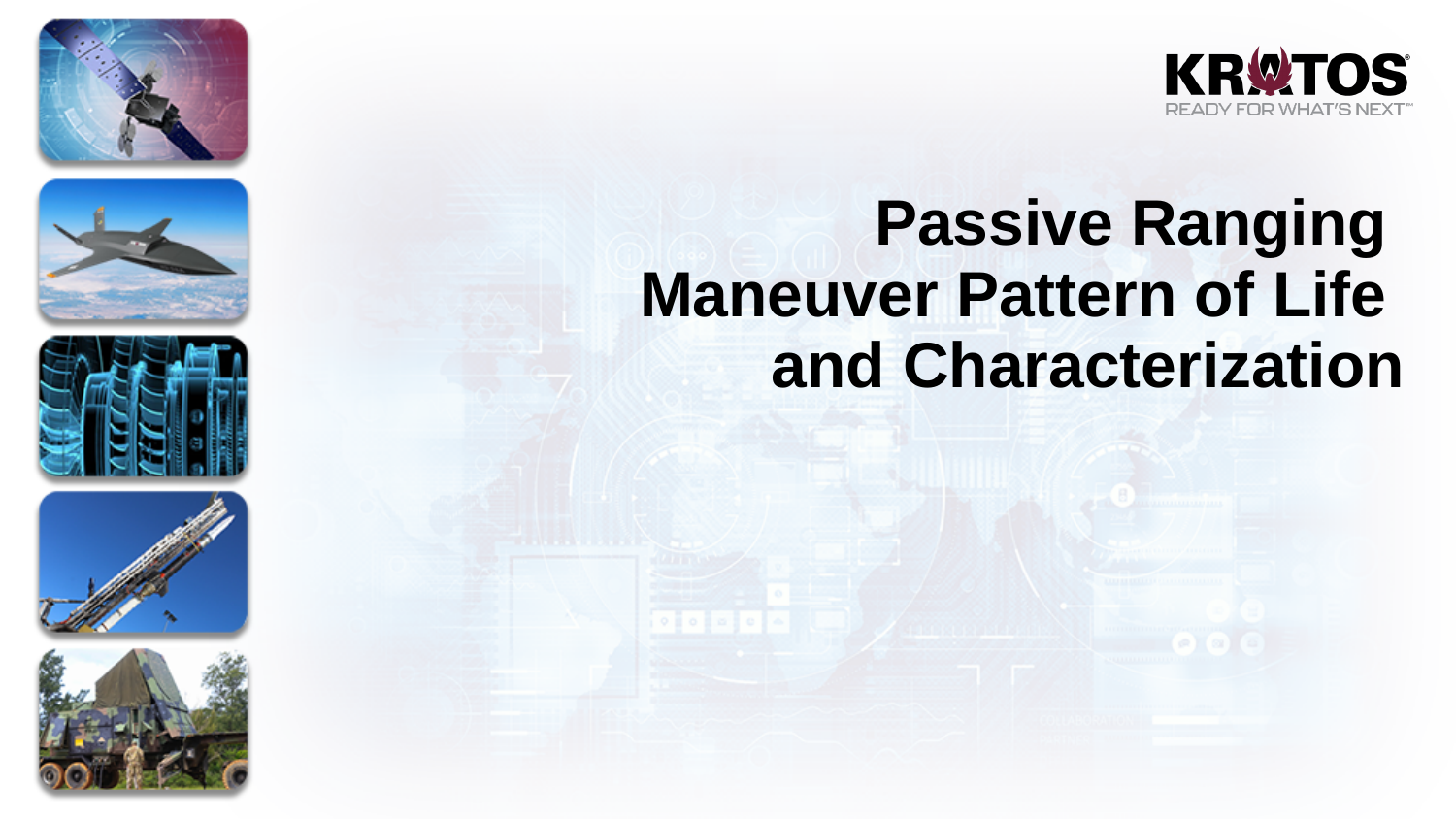

# Passive Ranging Maneuver Pattern of Life and Characterization